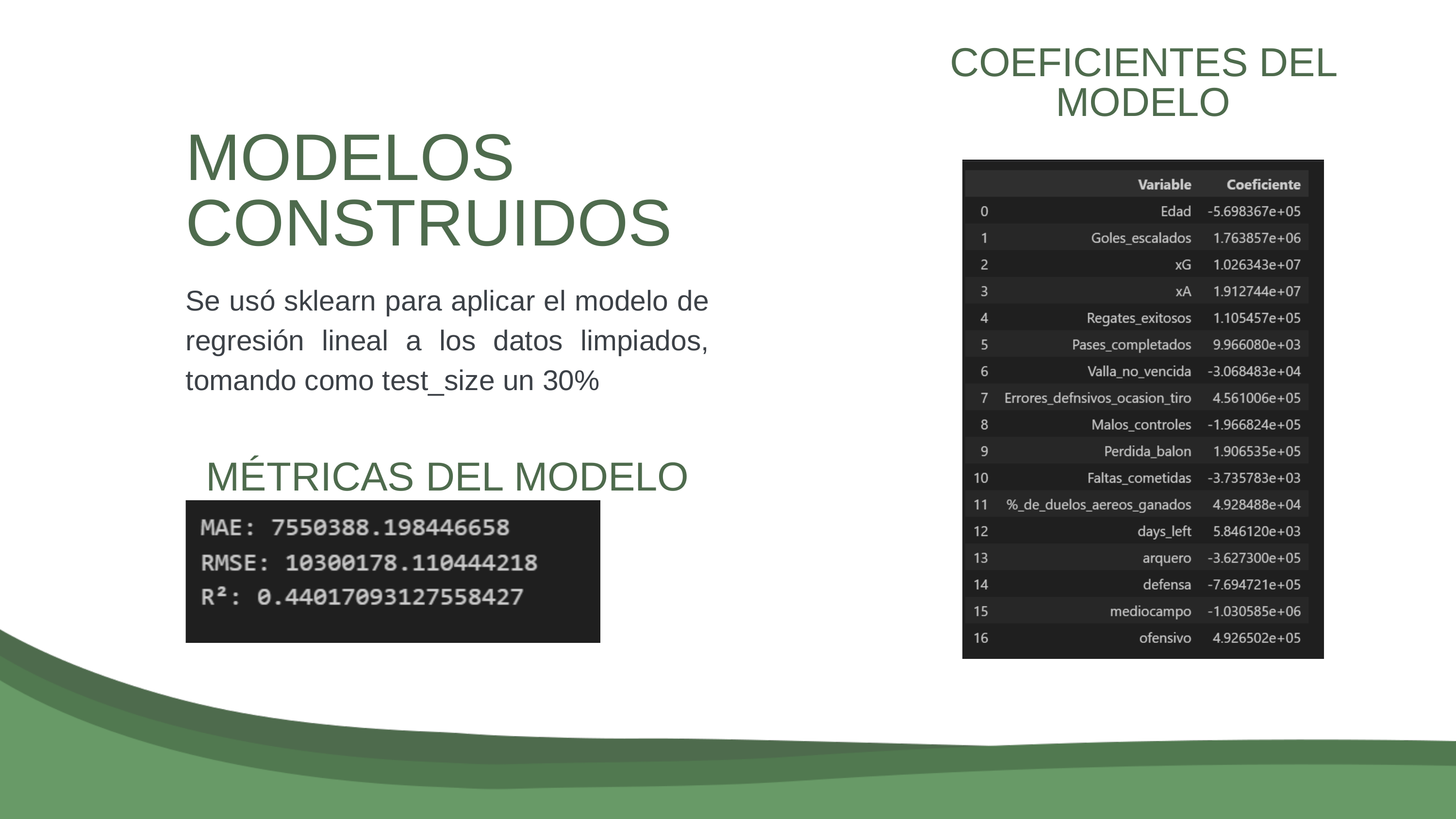

COEFICIENTES DEL MODELO
MODELOS CONSTRUIDOS

Se usó sklearn para aplicar el modelo de regresión lineal a los datos limpiados, tomando como test_size un 30%
MÉTRICAS DEL MODELO